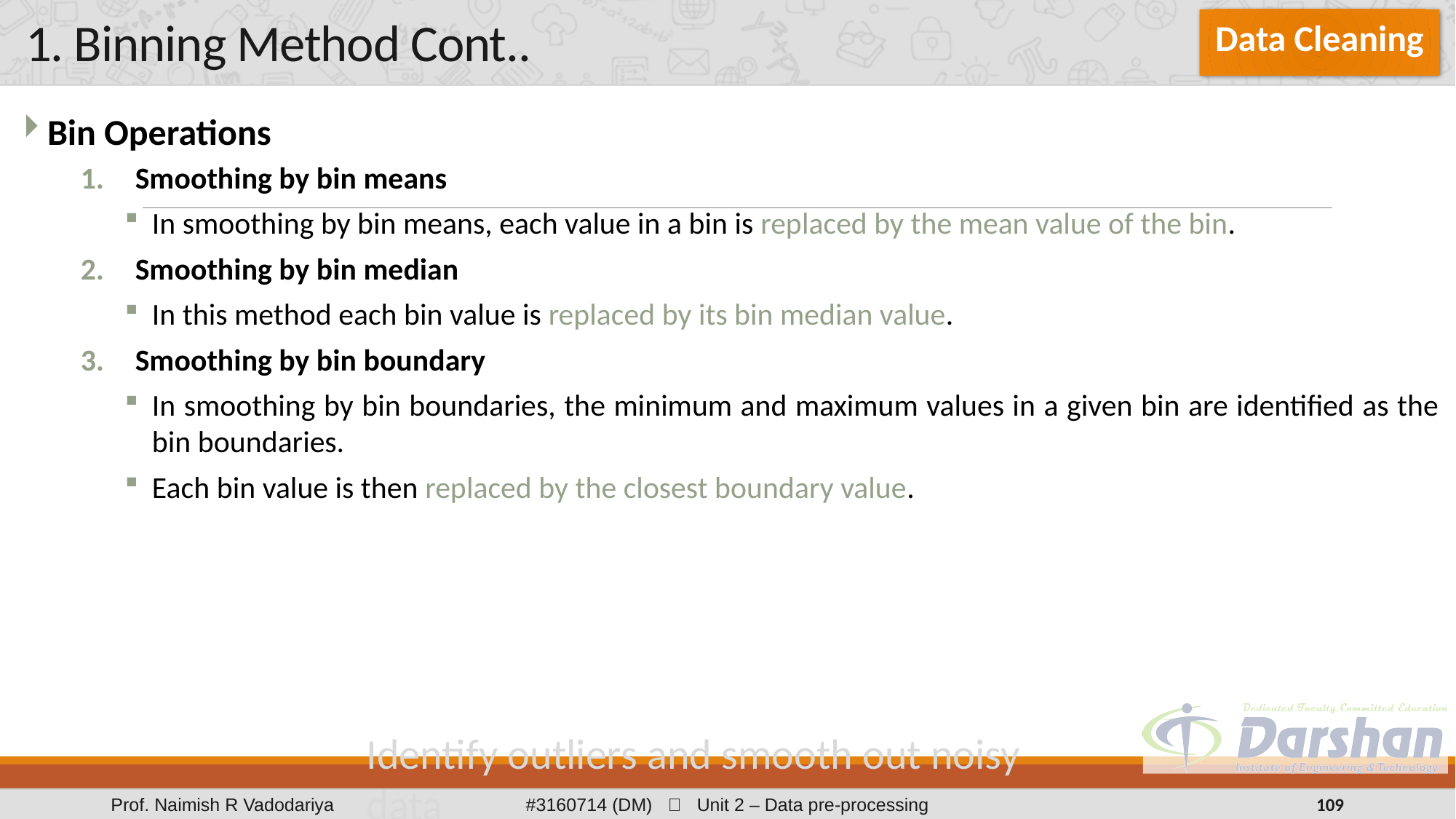

Data Cleaning
# 1. Binning Method Cont..
Bin Operations
Smoothing by bin means
In smoothing by bin means, each value in a bin is replaced by the mean value of the bin.
Smoothing by bin median
In this method each bin value is replaced by its bin median value.
Smoothing by bin boundary
In smoothing by bin boundaries, the minimum and maximum values in a given bin are identified as the bin boundaries.
Each bin value is then replaced by the closest boundary value.

Identify outliers and smooth out noisy data